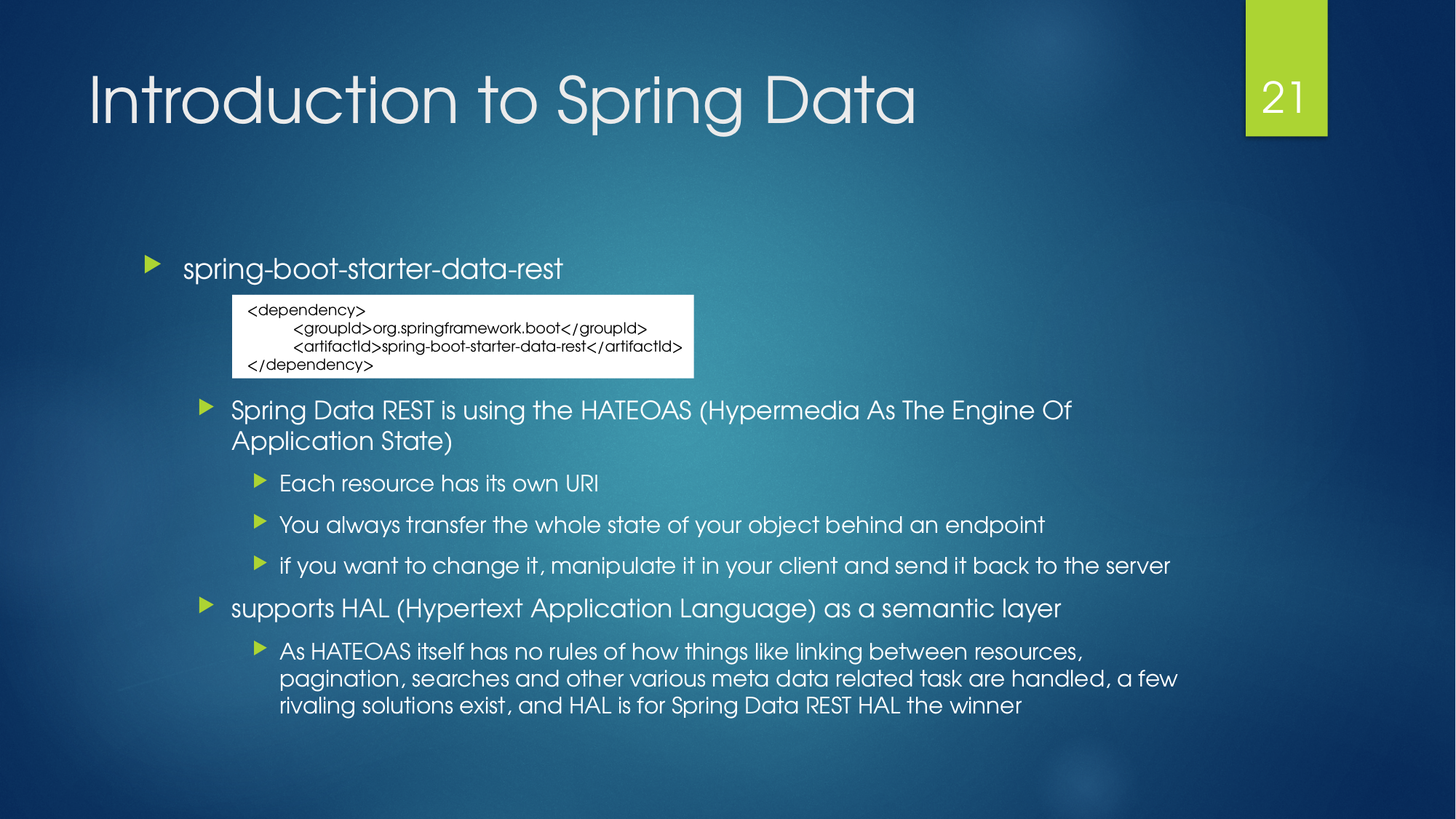

21
# Introduction to Spring Data
spring-boot-starter-data-rest

Spring Data REST is using the HATEOAS (Hypermedia As The Engine Of Application State)
Each resource has its own URI
You always transfer the whole state of your object behind an endpoint
if you want to change it, manipulate it in your client and send it back to the server
supports HAL (Hypertext Application Language) as a semantic layer
As HATEOAS itself has no rules of how things like linking between resources, pagination, searches and other various meta data related task are handled, a few rivaling solutions exist, and HAL is for Spring Data REST HAL the winner
 <dependency>
            <groupId>org.springframework.boot</groupId>
            <artifactId>spring-boot-starter-data-rest</artifactId>
 </dependency>